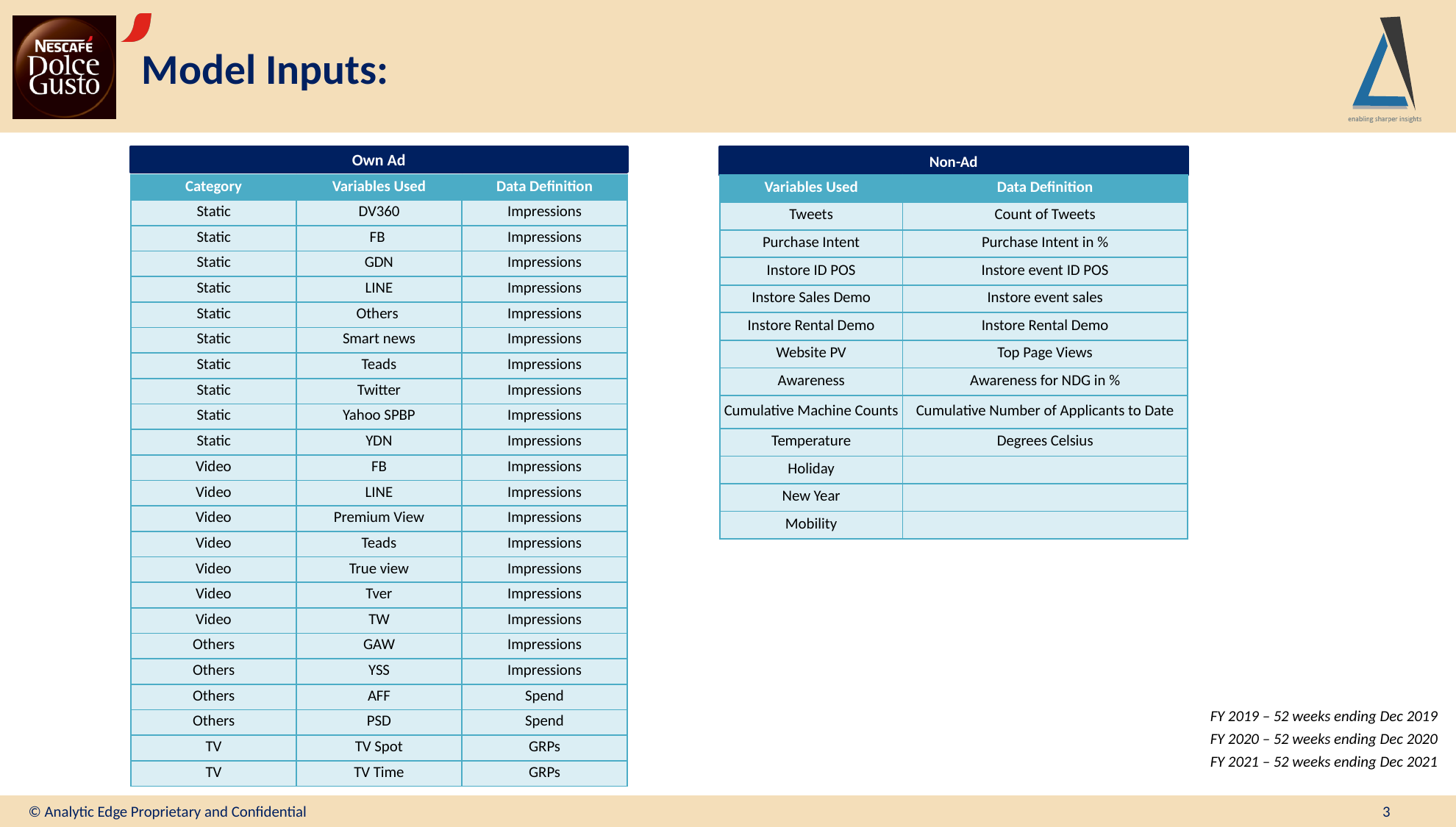

# Model Inputs:
Non-Ad
Own Ad
| Category | Variables Used | Data Definition |
| --- | --- | --- |
| Static | DV360 | Impressions |
| Static | FB | Impressions |
| Static | GDN | Impressions |
| Static | LINE | Impressions |
| Static | Others | Impressions |
| Static | Smart news | Impressions |
| Static | Teads | Impressions |
| Static | Twitter | Impressions |
| Static | Yahoo SPBP | Impressions |
| Static | YDN | Impressions |
| Video | FB | Impressions |
| Video | LINE | Impressions |
| Video | Premium View | Impressions |
| Video | Teads | Impressions |
| Video | True view | Impressions |
| Video | Tver | Impressions |
| Video | TW | Impressions |
| Others | GAW | Impressions |
| Others | YSS | Impressions |
| Others | AFF | Spend |
| Others | PSD | Spend |
| TV | TV Spot | GRPs |
| TV | TV Time | GRPs |
| Variables Used | Data Definition |
| --- | --- |
| Tweets | Count of Tweets |
| Purchase Intent | Purchase Intent in % |
| Instore ID POS | Instore event ID POS |
| Instore Sales Demo | Instore event sales |
| Instore Rental Demo | Instore Rental Demo |
| Website PV | Top Page Views |
| Awareness | Awareness for NDG in % |
| Cumulative Machine Counts | Cumulative Number of Applicants to Date |
| Temperature | Degrees Celsius |
| Holiday |  |
| New Year |  |
| Mobility |  |
FY 2019 – 52 weeks ending Dec 2019
FY 2020 – 52 weeks ending Dec 2020
FY 2021 – 52 weeks ending Dec 2021
© Analytic Edge Proprietary and Confidential
3